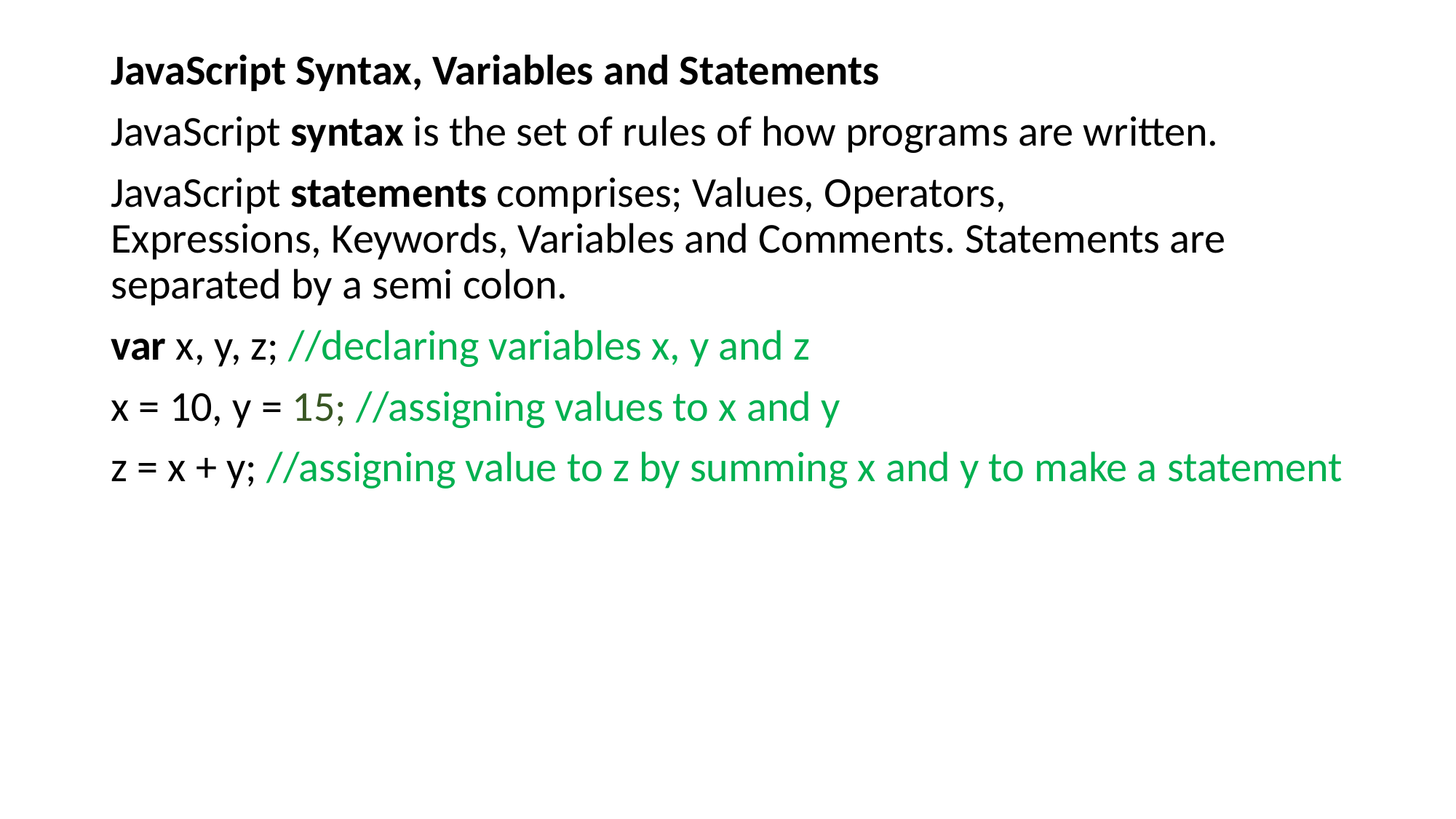

JavaScript Syntax, Variables and Statements
JavaScript syntax is the set of rules of how programs are written.
JavaScript statements comprises; Values, Operators, Expressions, Keywords, Variables and Comments. Statements are separated by a semi colon.
var x, y, z; //declaring variables x, y and z
x = 10, y = 15; //assigning values to x and y
z = x + y; //assigning value to z by summing x and y to make a statement